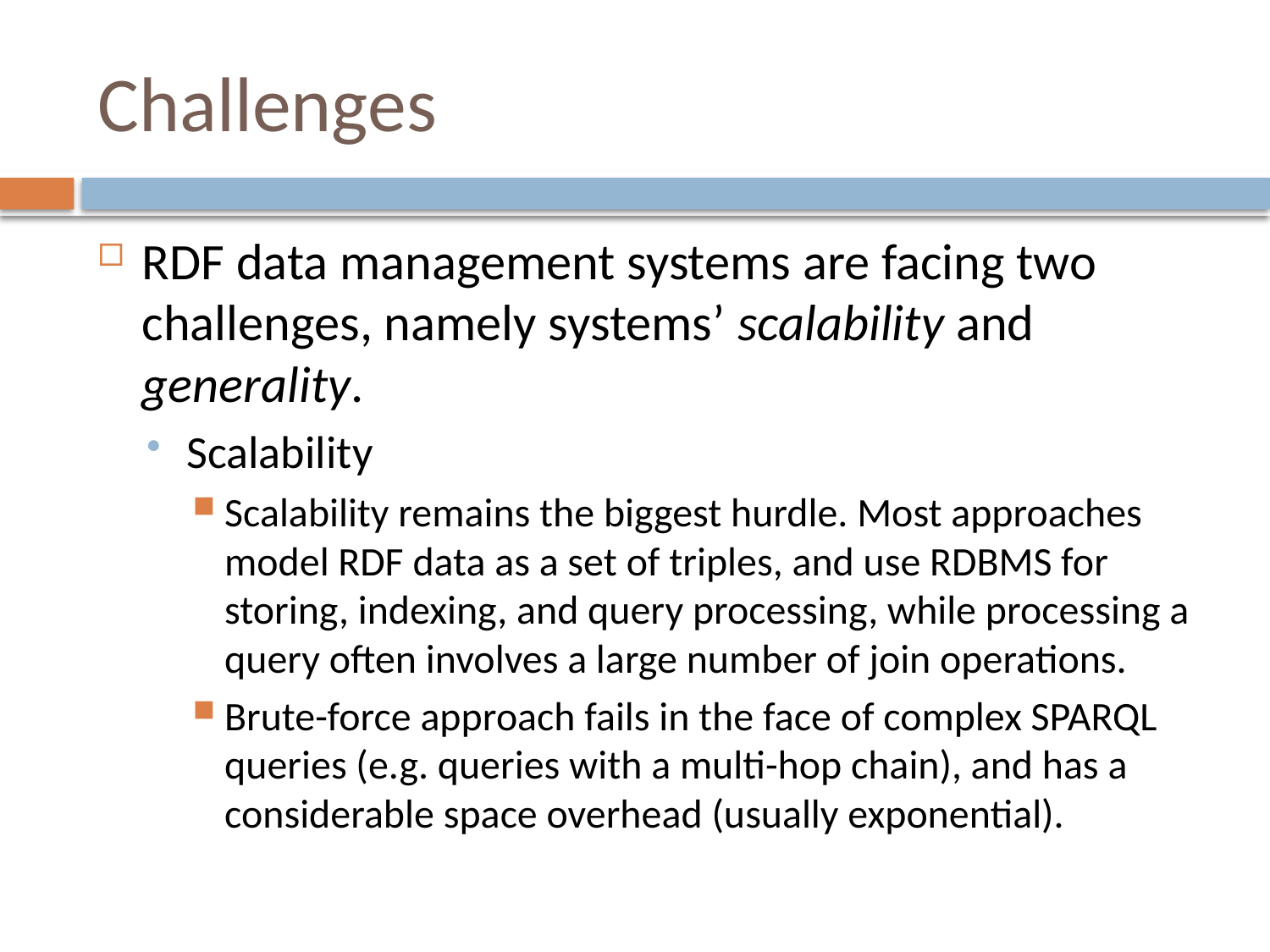

# Challenges
RDF data management systems are facing two challenges, namely systems’ scalability and generality.
Scalability
Scalability remains the biggest hurdle. Most approaches model RDF data as a set of triples, and use RDBMS for storing, indexing, and query processing, while processing a query often involves a large number of join operations.
Brute-force approach fails in the face of complex SPARQL queries (e.g. queries with a multi-hop chain), and has a considerable space overhead (usually exponential).